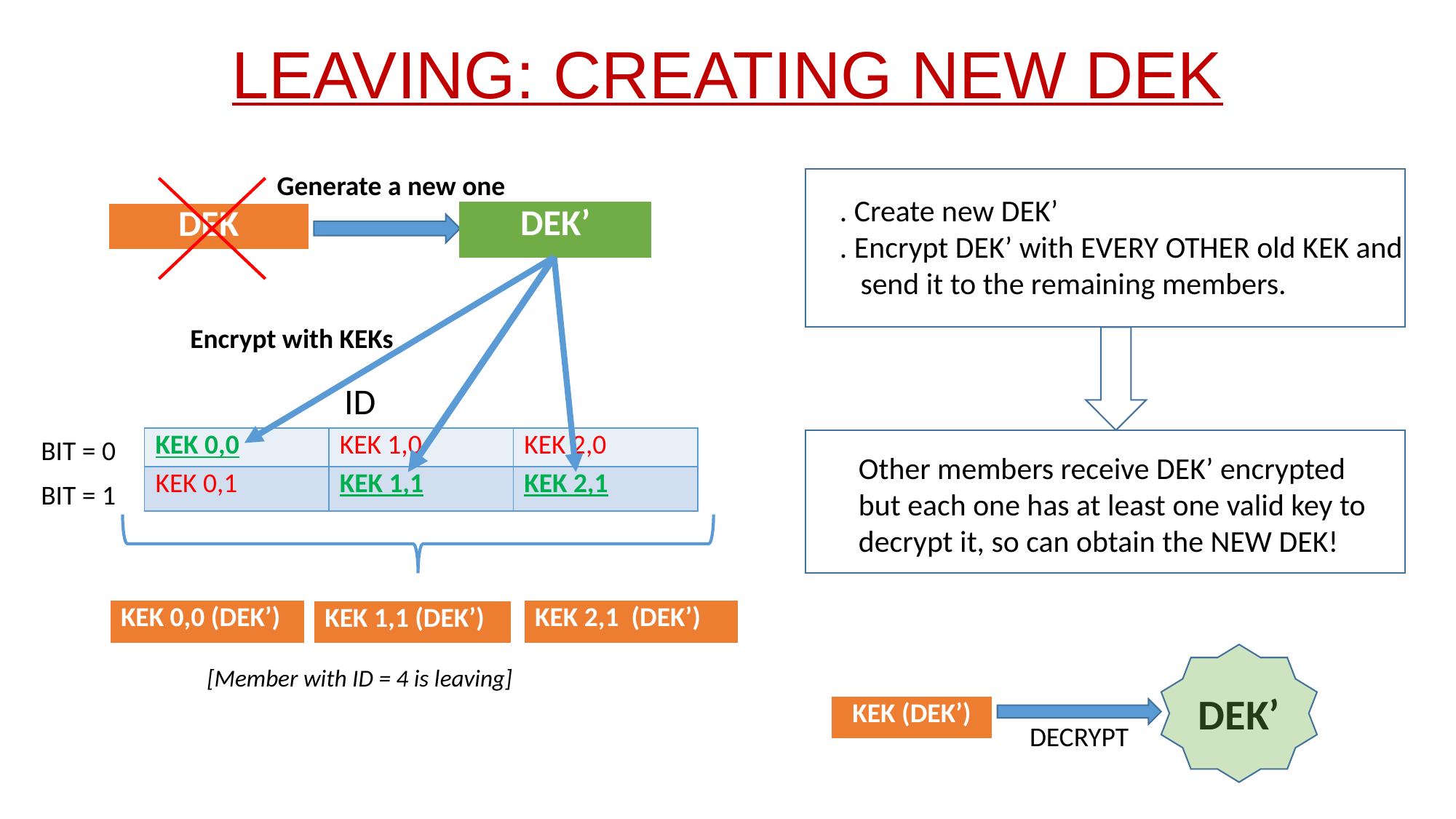

# LEAVING: CREATING NEW DEK
Generate a new one

. Create new DEK’
. Encrypt DEK’ with EVERY OTHER old KEK and
   send it to the remaining members.

| DEK’ |
| --- |
| DEK |
| --- |

Encrypt with KEKs

ID
BIT = 0
| KEK 0,0 | KEK 1,0 | KEK 2,0 |
| --- | --- | --- |
| KEK 0,1 | KEK 1,1 | KEK 2,1 |

Other members receive DEK’ encrypted
but each one has at least one valid key to
decrypt it, so can obtain the NEW DEK!
BIT = 1
| KEK 0,0 (DEK’) |
| --- |
| KEK 2,1 (DEK’) |
| --- |
| KEK 1,1 (DEK’) |
| --- |

[Member with ID = 4 is leaving]
DEK’
| KEK (DEK’) |
| --- |

DECRYPT